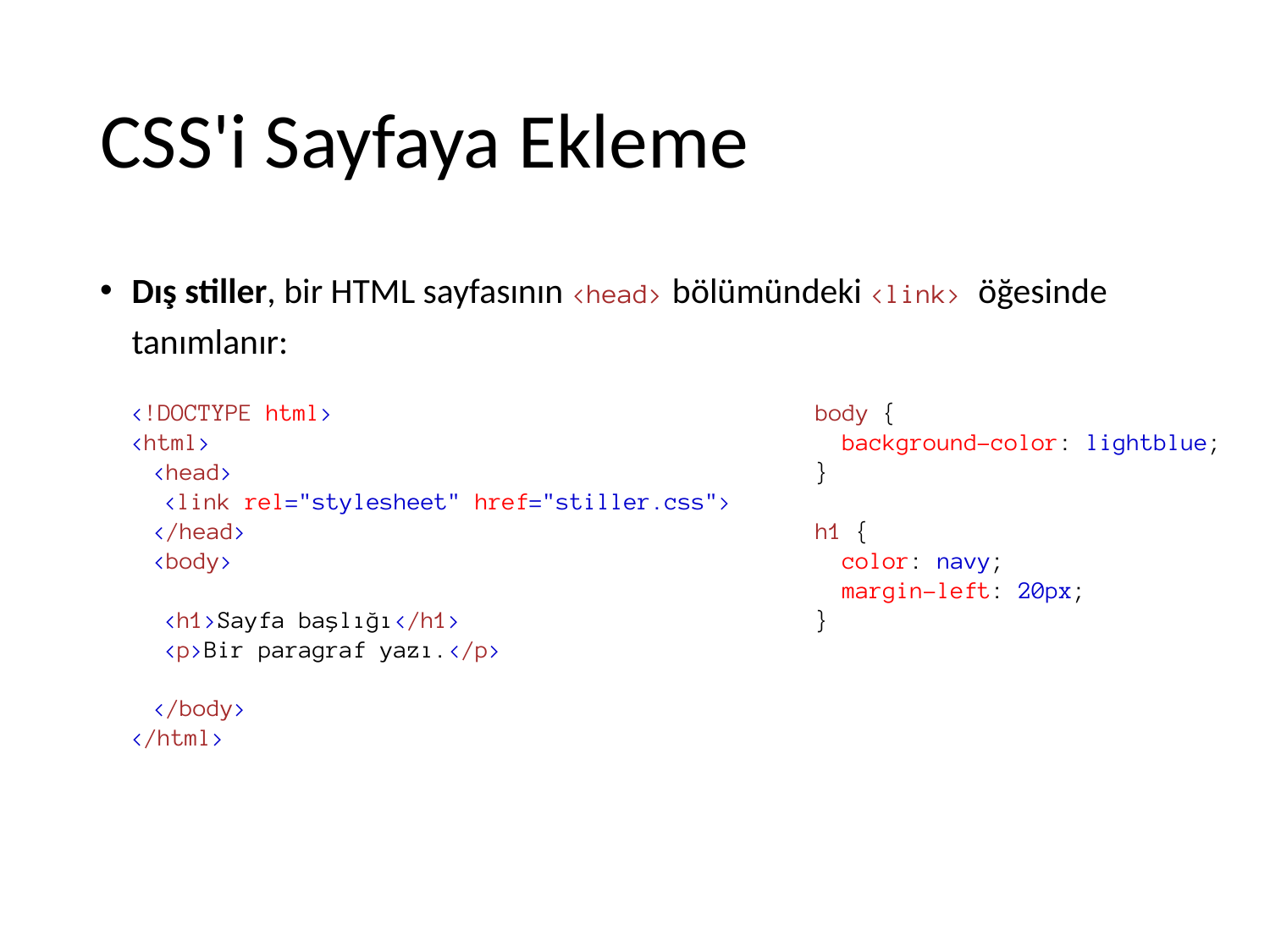

# CSS'i Sayfaya Ekleme
Dış stiller, bir HTML sayfasının <head> bölümündeki <link> öğesinde tanımlanır:
<!DOCTYPE html>
<html>
    <head>
      <link rel="stylesheet" href="stiller.css">
    </head>
    <body>
      <h1>Sayfa başlığı</h1>
      <p>Bir paragraf yazı.</p>
    </body>
</html>

body {
  background-color: lightblue;
}
h1 {
  color: navy;
  margin-left: 20px;
}